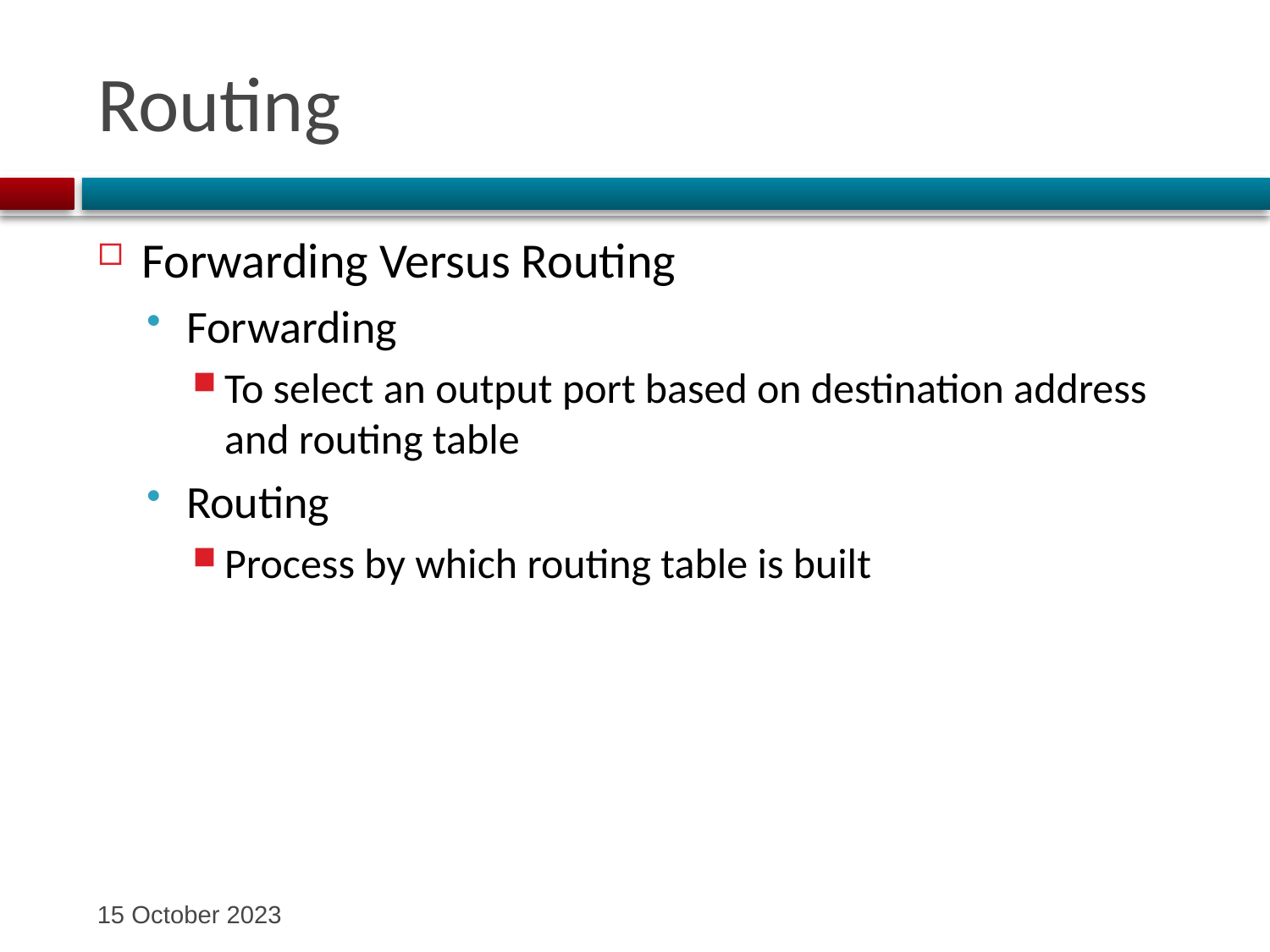

# Routing
Forwarding Versus Routing
Forwarding
To select an output port based on destination address and routing table
Routing
Process by which routing table is built
15 October 2023